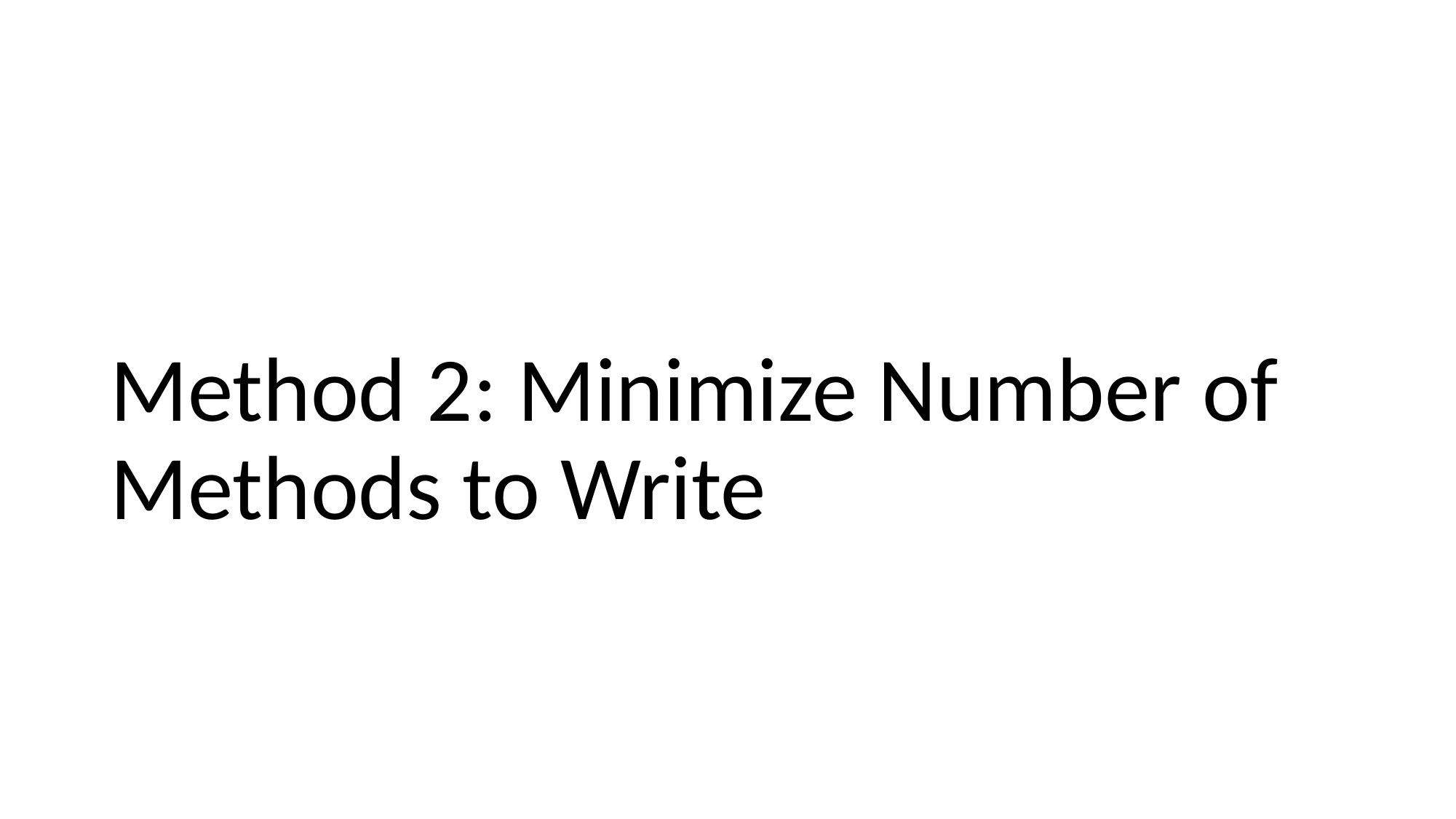

# Method 2: Minimize Number of Methods to Write